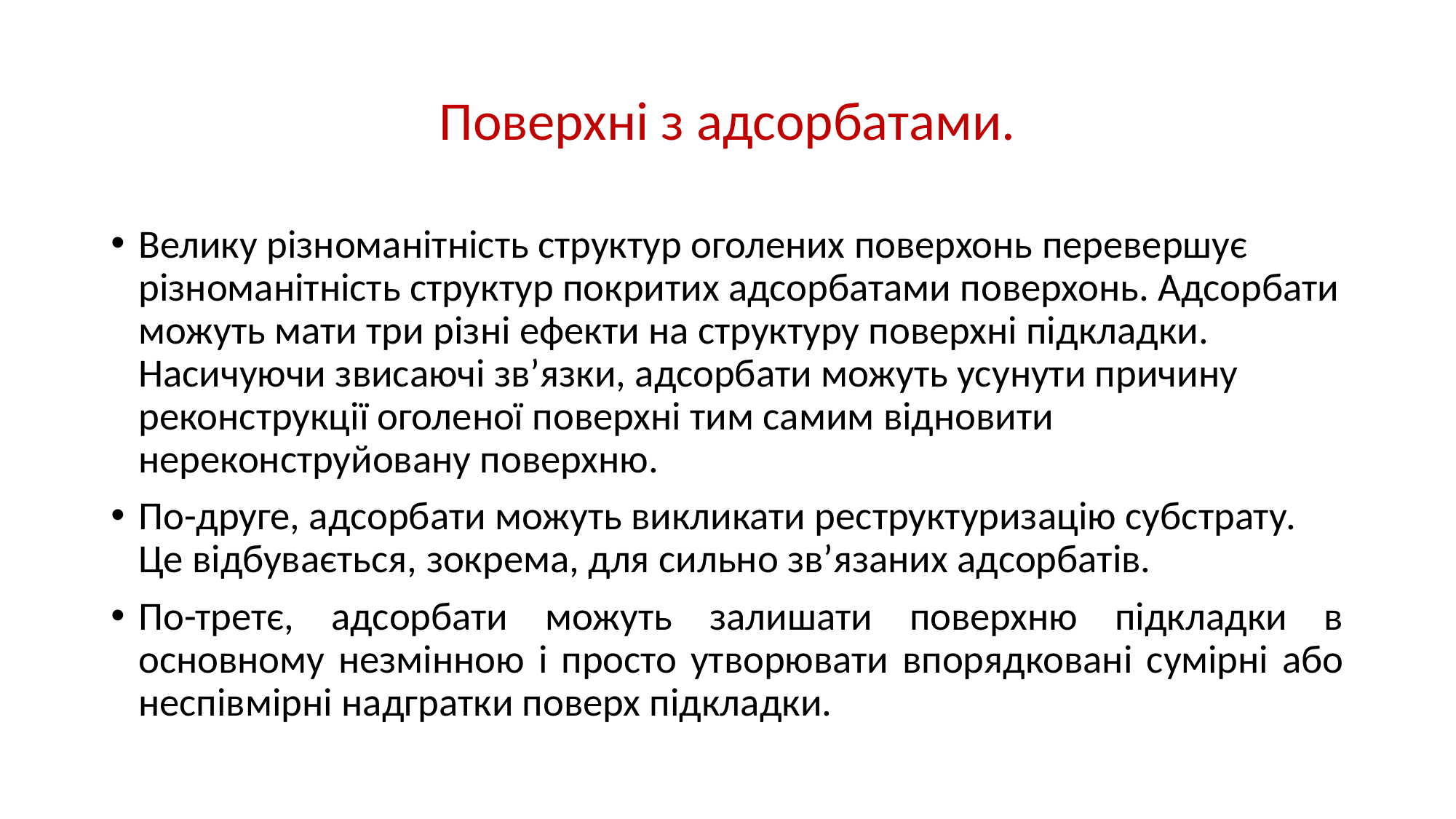

# Поверхні з адсорбатами.
Велику різноманітність структур оголених поверхонь перевершує різноманітність структур покритих адсорбатами поверхонь. Адсорбати можуть мати три різні ефекти на структуру поверхні підкладки. Насичуючи звисаючі зв’язки, адсорбати можуть усунути причину реконструкції оголеної поверхні тим самим відновити нереконструйовану поверхню.
По-друге, адсорбати можуть викликати реструктуризацію субстрату. Це відбувається, зокрема, для сильно зв’язаних адсорбатів.
По-третє, адсорбати можуть залишати поверхню підкладки в основному незмінною і просто утворювати впорядковані сумірні або неспівмірні надгратки поверх підкладки.